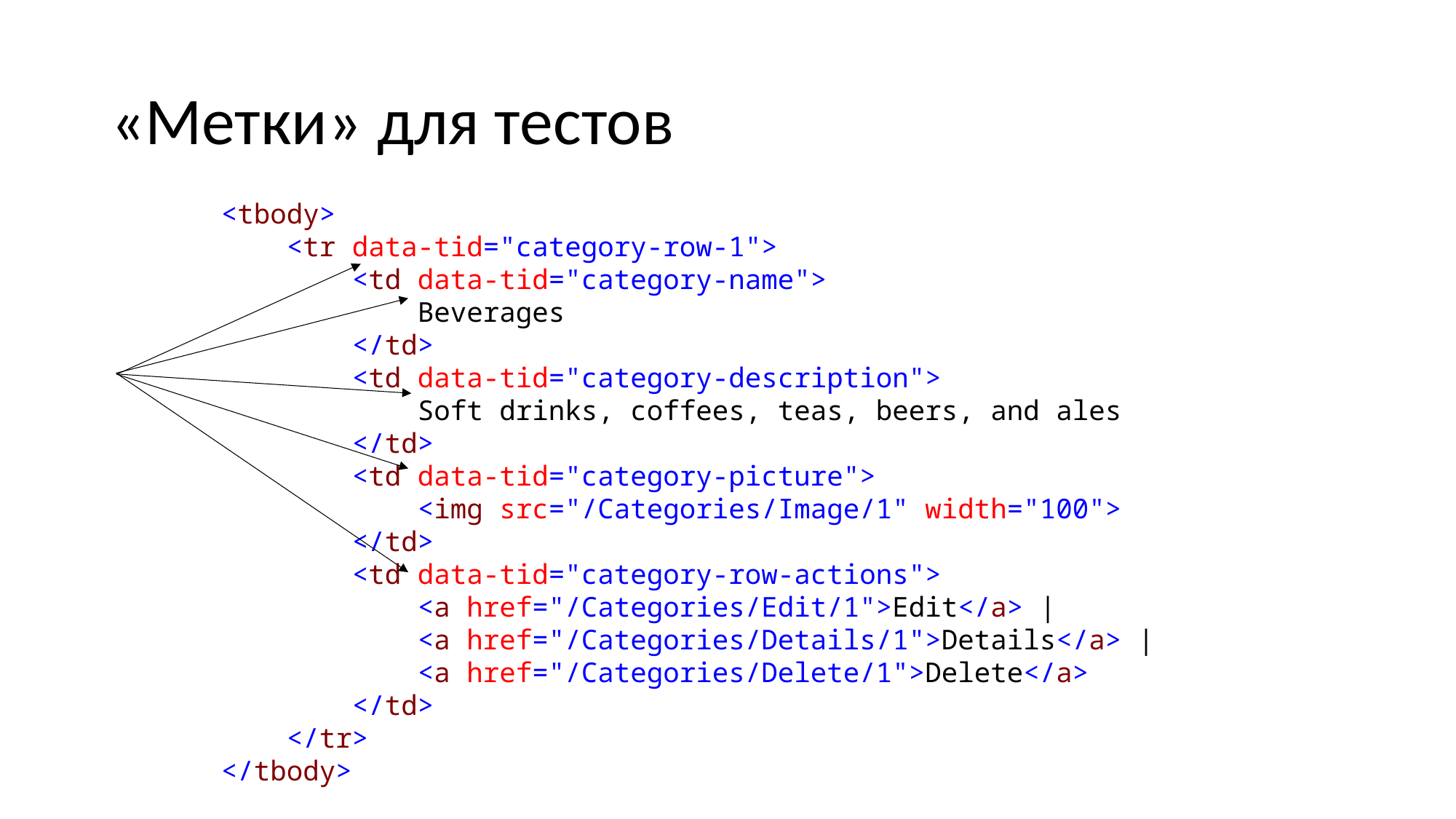

# «Метки» для тестов
<tbody>
    <tr data-tid="category-row-1">
        <td data-tid="category-name">
            Beverages
        </td>
        <td data-tid="category-description">
            Soft drinks, coffees, teas, beers, and ales
        </td>
        <td data-tid="category-picture">
            <img src="/Categories/Image/1" width="100">
        </td>
        <td data-tid="category-row-actions">
            <a href="/Categories/Edit/1">Edit</a> |
            <a href="/Categories/Details/1">Details</a> |
            <a href="/Categories/Delete/1">Delete</a>
        </td>
    </tr>
</tbody>